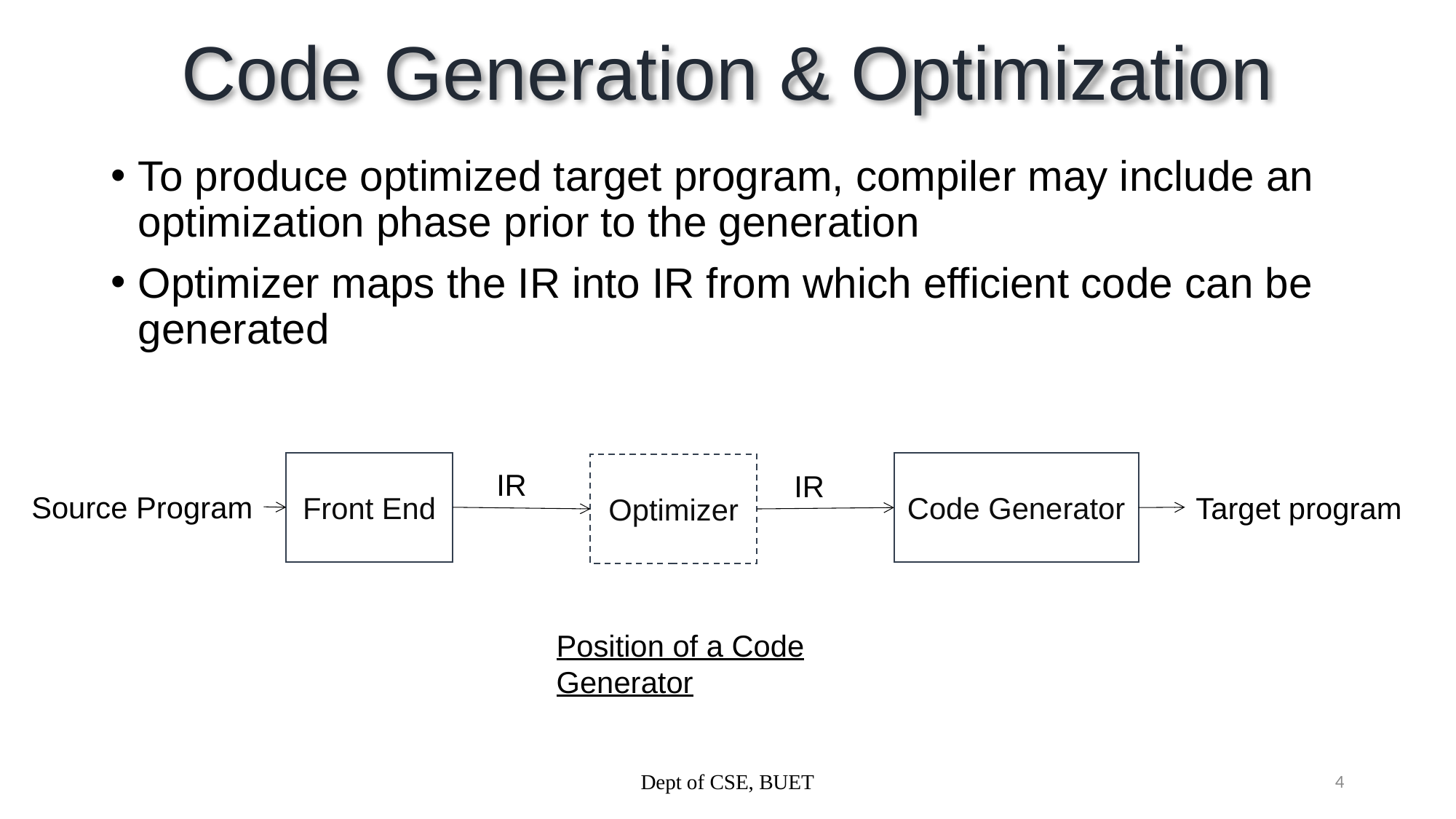

# Code Generation & Optimization
To produce optimized target program, compiler may include an optimization phase prior to the generation
Optimizer maps the IR into IR from which efficient code can be generated
Front End
Code Generator
Optimizer
IR
IR
Source Program
Target program
Position of a Code Generator
Dept of CSE, BUET
4